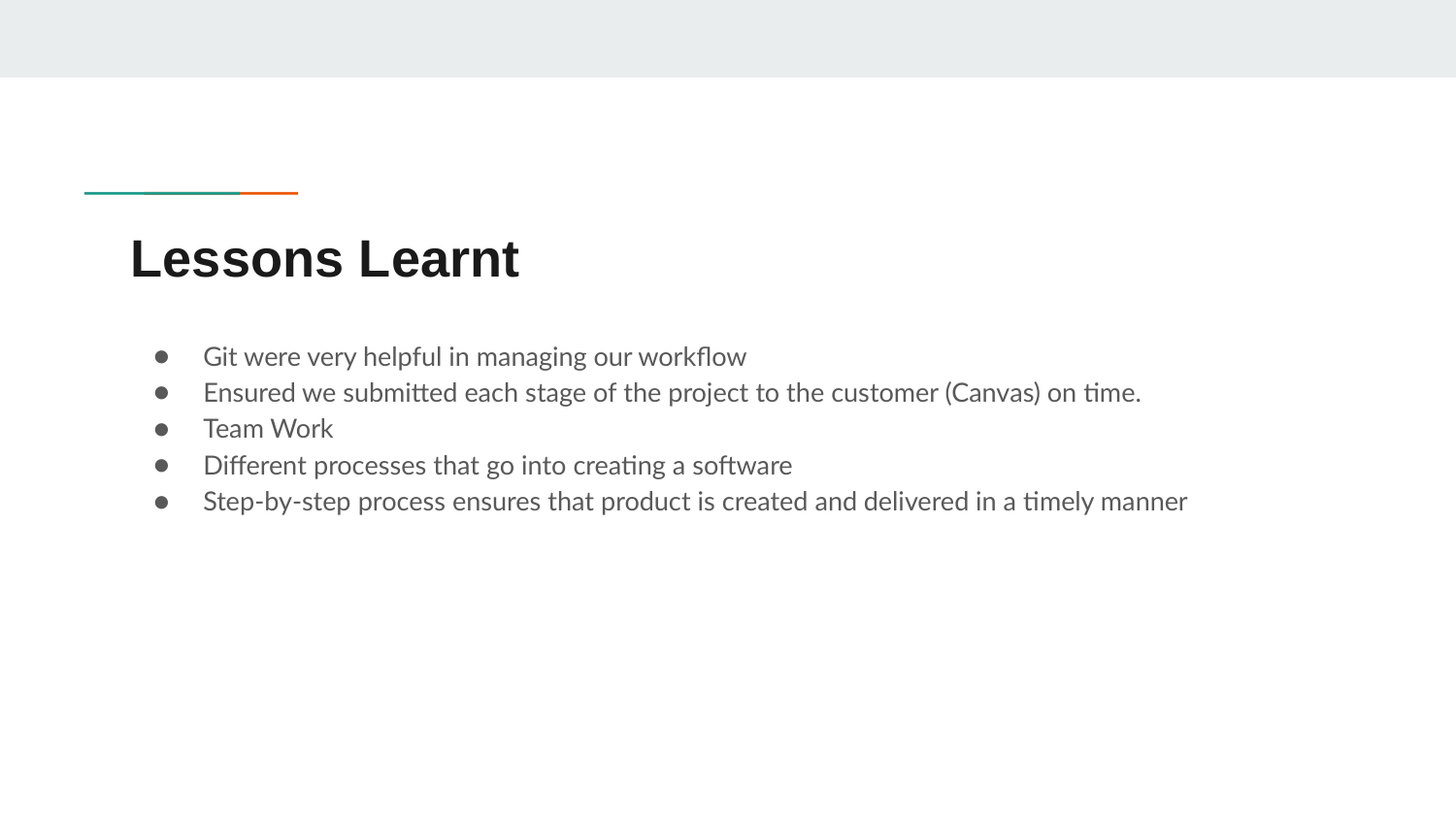

# Lessons Learnt
Git were very helpful in managing our workflow
Ensured we submitted each stage of the project to the customer (Canvas) on time.
Team Work
Different processes that go into creating a software
Step-by-step process ensures that product is created and delivered in a timely manner